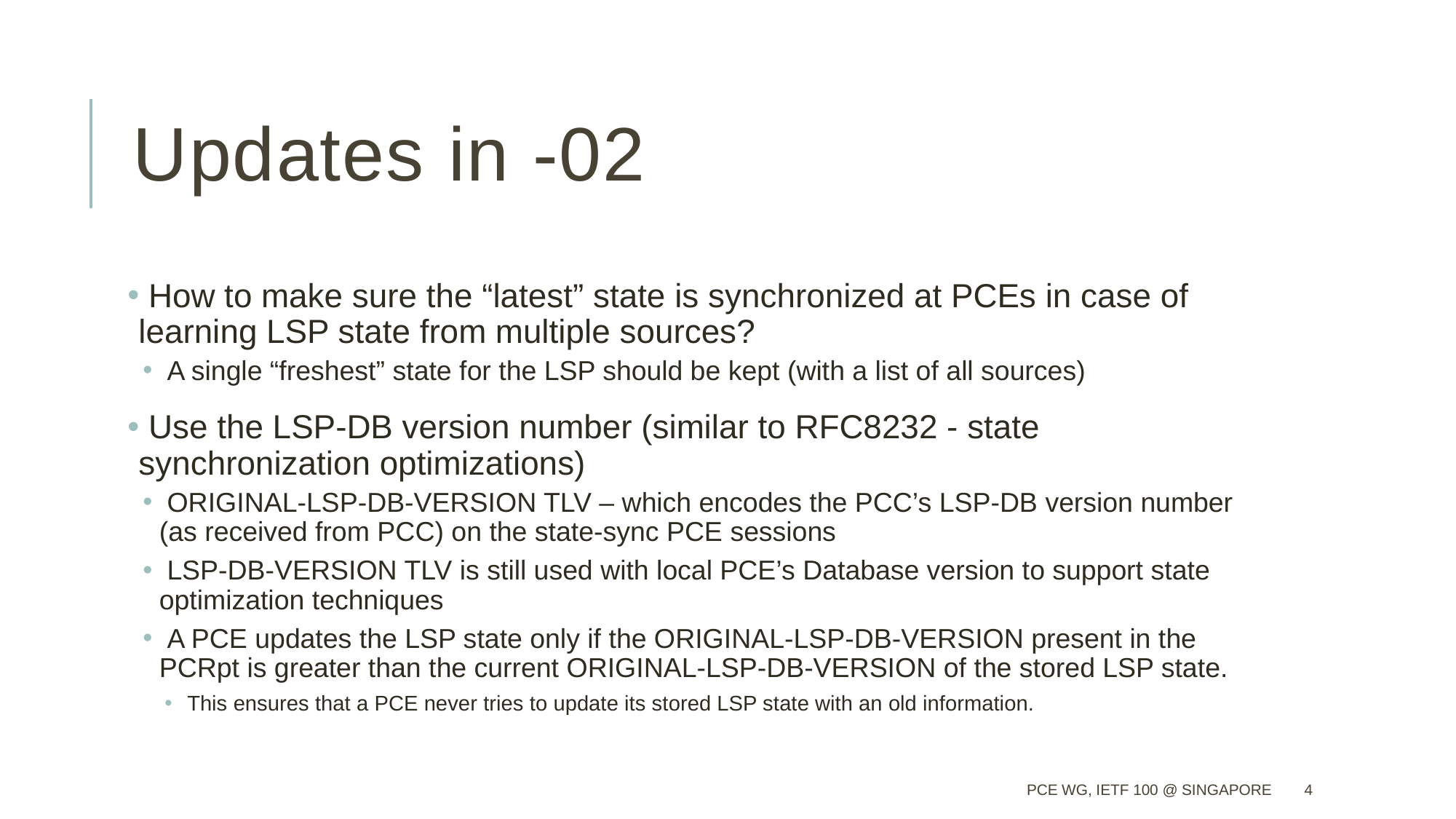

# Updates in -02
 How to make sure the “latest” state is synchronized at PCEs in case of learning LSP state from multiple sources?
 A single “freshest” state for the LSP should be kept (with a list of all sources)
 Use the LSP-DB version number (similar to RFC8232 - state synchronization optimizations)
 ORIGINAL-LSP-DB-VERSION TLV – which encodes the PCC’s LSP-DB version number (as received from PCC) on the state-sync PCE sessions
 LSP-DB-VERSION TLV is still used with local PCE’s Database version to support state optimization techniques
 A PCE updates the LSP state only if the ORIGINAL-LSP-DB-VERSION present in the PCRpt is greater than the current ORIGINAL-LSP-DB-VERSION of the stored LSP state.
 This ensures that a PCE never tries to update its stored LSP state with an old information.

PCE WG, IETF 100 @ Singapore
4